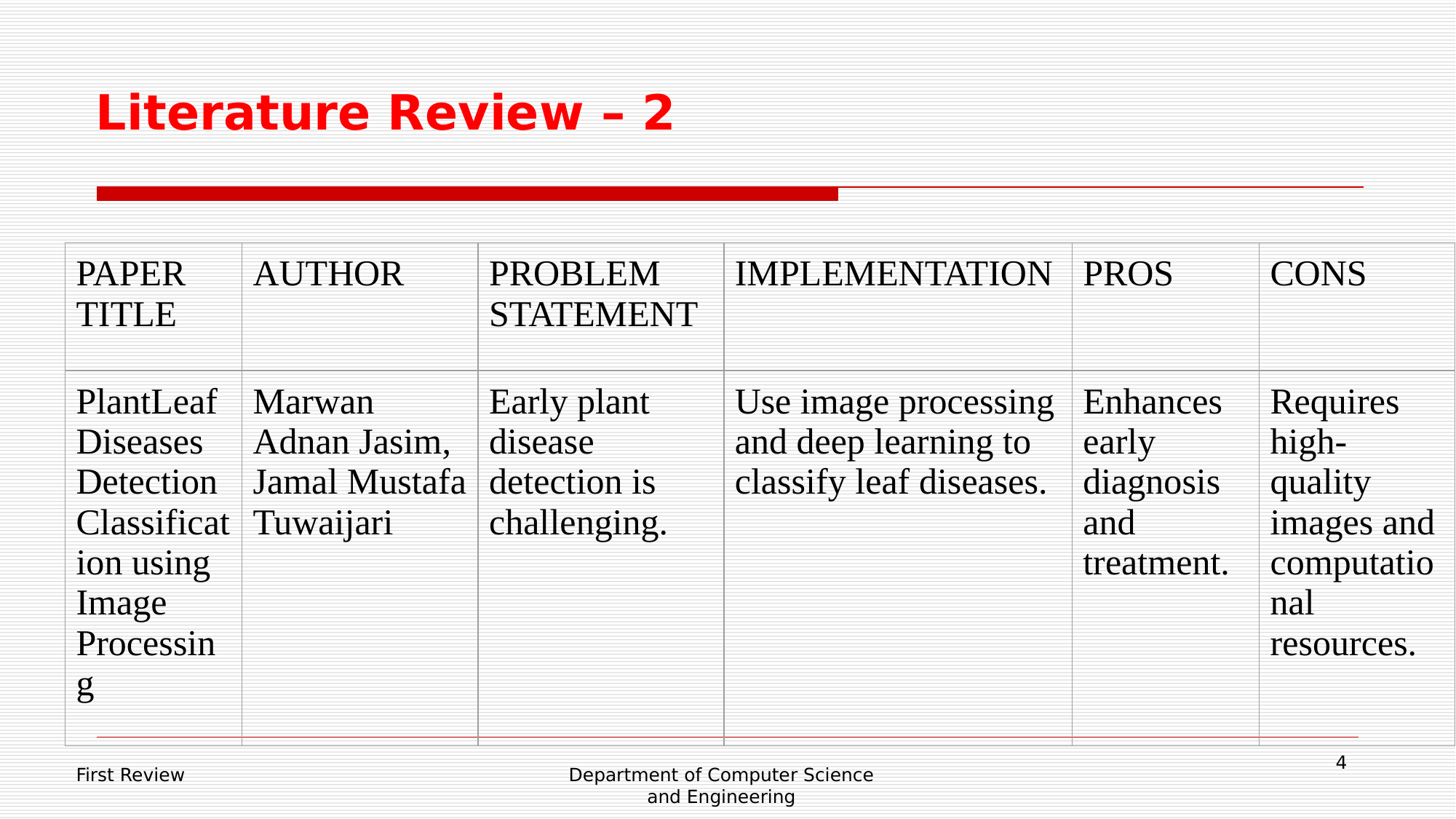

# Literature Review – 2
| PAPER TITLE | AUTHOR | PROBLEM STATEMENT | IMPLEMENTATION | PROS | CONS |
| --- | --- | --- | --- | --- | --- |
| PlantLeaf Diseases Detection Classification using Image Processing | Marwan Adnan Jasim, Jamal Mustafa Tuwaijari | Early plant disease detection is challenging. | Use image processing and deep learning to classify leaf diseases. | Enhances early diagnosis and treatment. | Requires high-quality images and computational resources. |
4
First Review
Department of Computer Science and Engineering